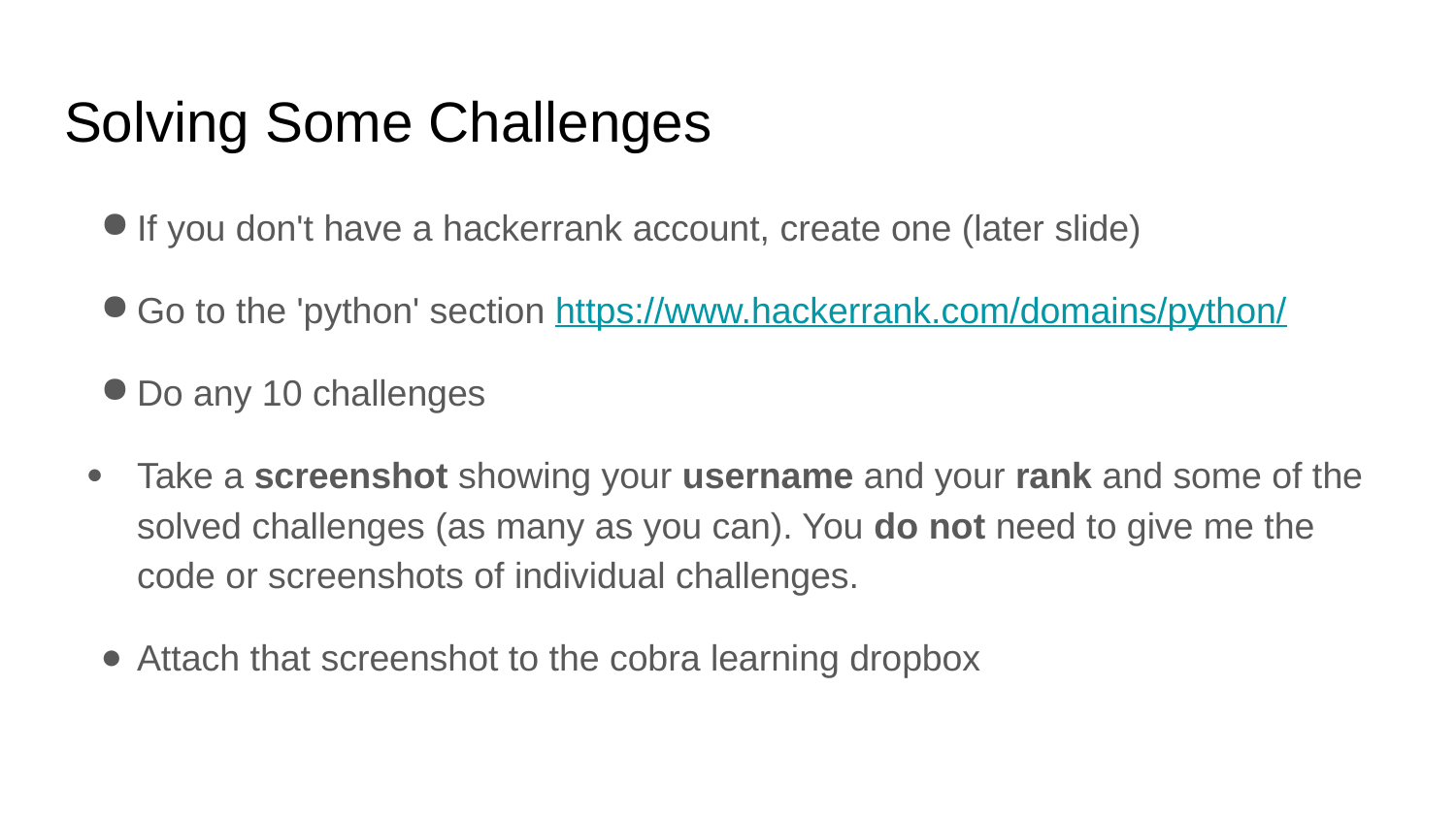

# Solving Some Challenges
If you don't have a hackerrank account, create one (later slide)
Go to the 'python' section https://www.hackerrank.com/domains/python/
Do any 10 challenges
Take a screenshot showing your username and your rank and some of the solved challenges (as many as you can). You do not need to give me the code or screenshots of individual challenges.
Attach that screenshot to the cobra learning dropbox